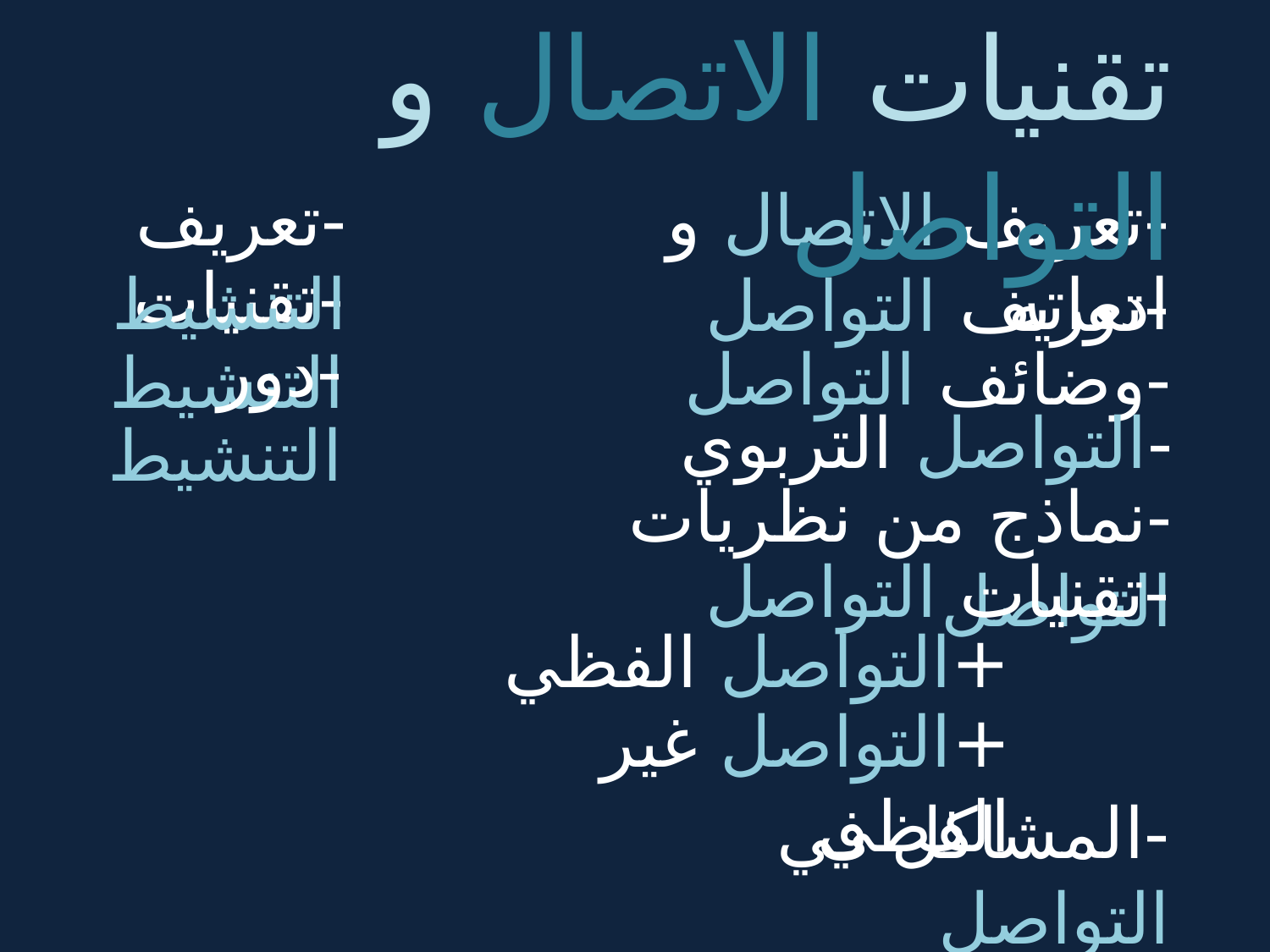

تقنيات الاتصال و التواصل
-تعريف التنشيط
-تعريف الاتصال و ادواته
-تقنيات التنشيط
-تعريف التواصل
-دور التنشيط
-وضائف التواصل
-التواصل التربوي
-نماذج من نظريات التواصل
-تقنيات التواصل
+التواصل الفظي
+التواصل غير الفظي
-المشاكل في التواصل